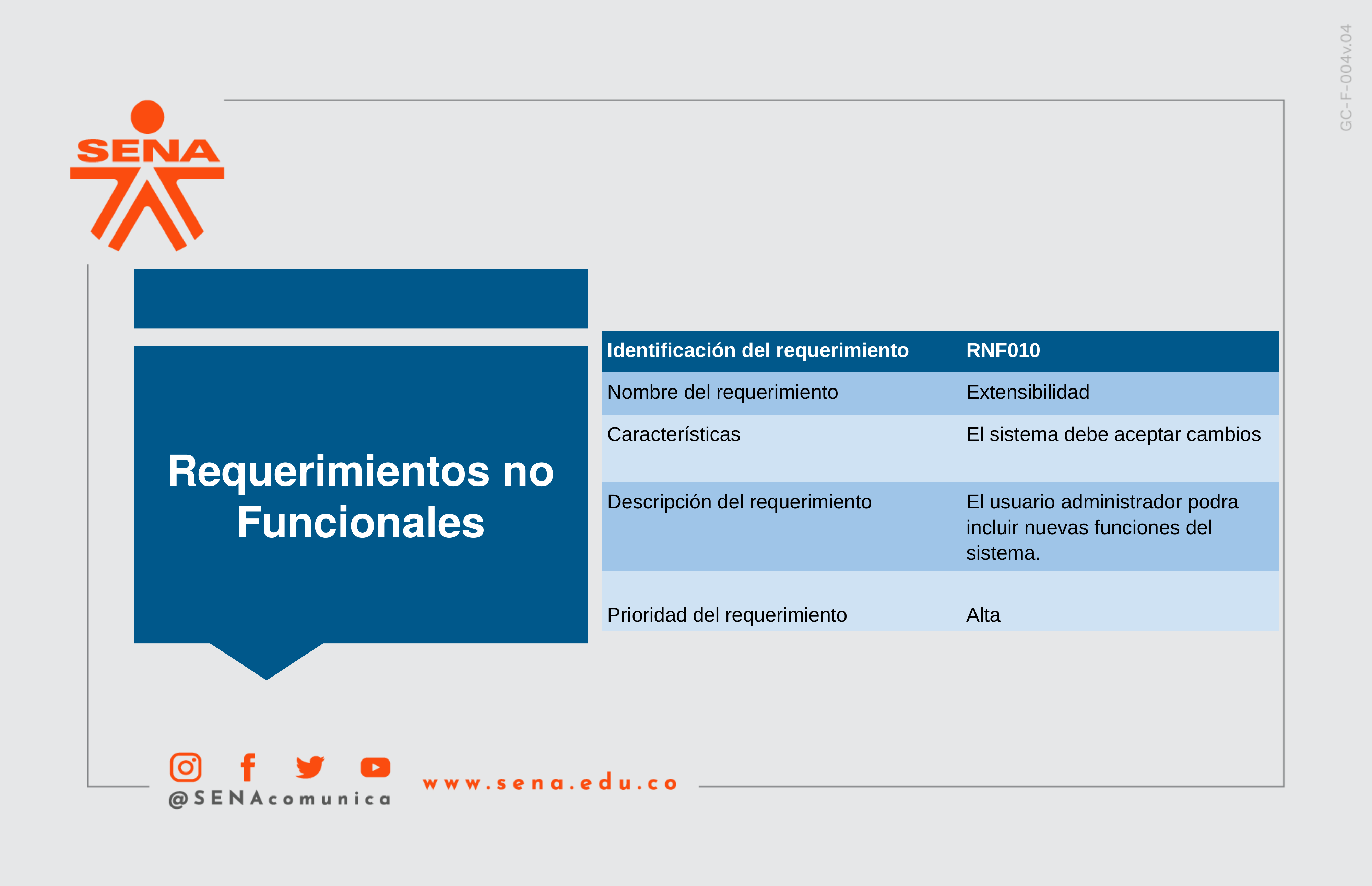

Requerimientos no Funcionales
| Identificación del requerimiento | RNF010 |
| --- | --- |
| Nombre del requerimiento | Extensibilidad |
| Características | El sistema debe aceptar cambios |
| Descripción del requerimiento | El usuario administrador podra incluir nuevas funciones del sistema. |
|  |  |
| Prioridad del requerimiento | Alta |